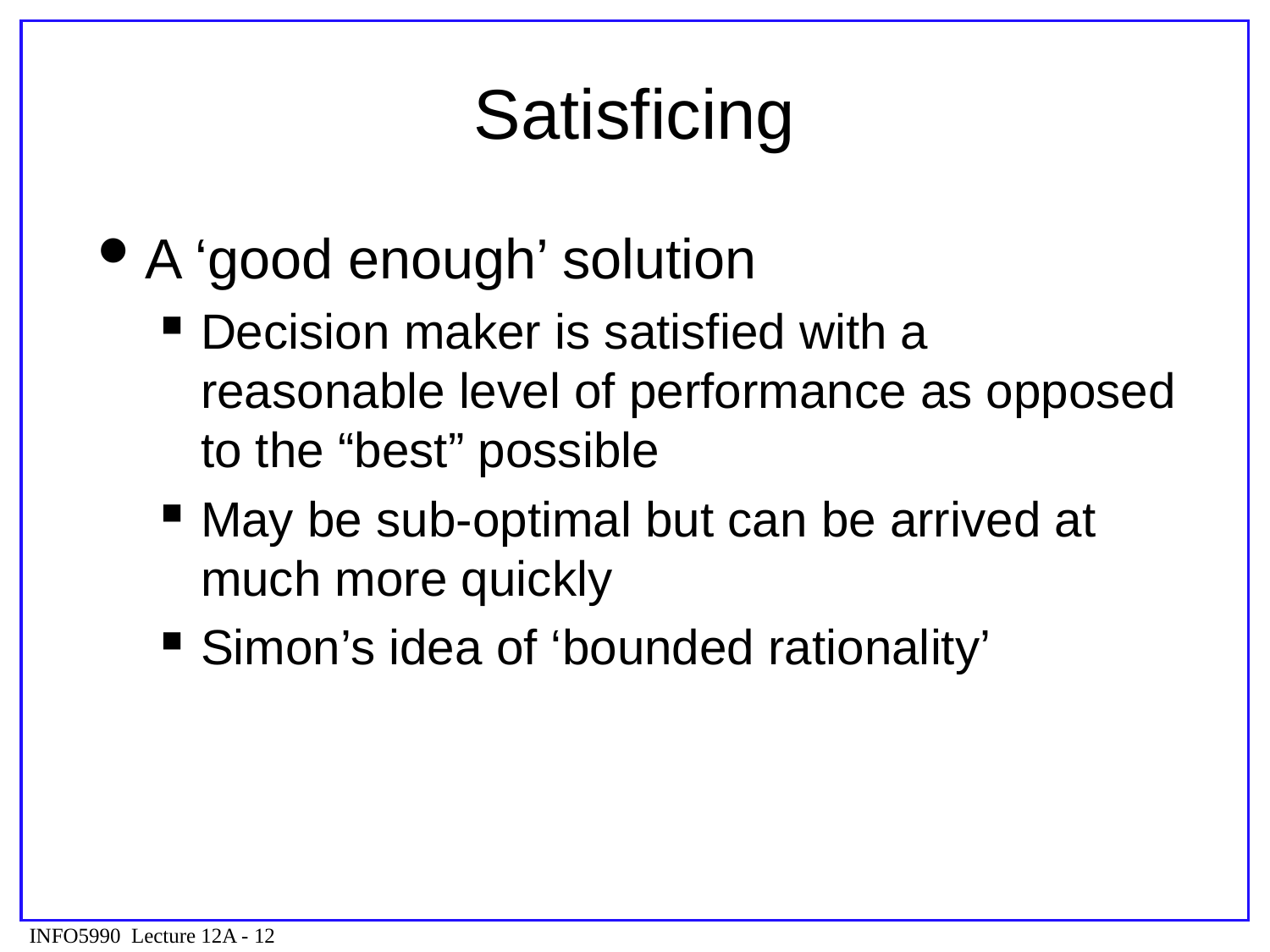

# Satisficing
A ‘good enough’ solution
Decision maker is satisfied with a reasonable level of performance as opposed to the “best” possible
May be sub-optimal but can be arrived at much more quickly
Simon’s idea of ‘bounded rationality’